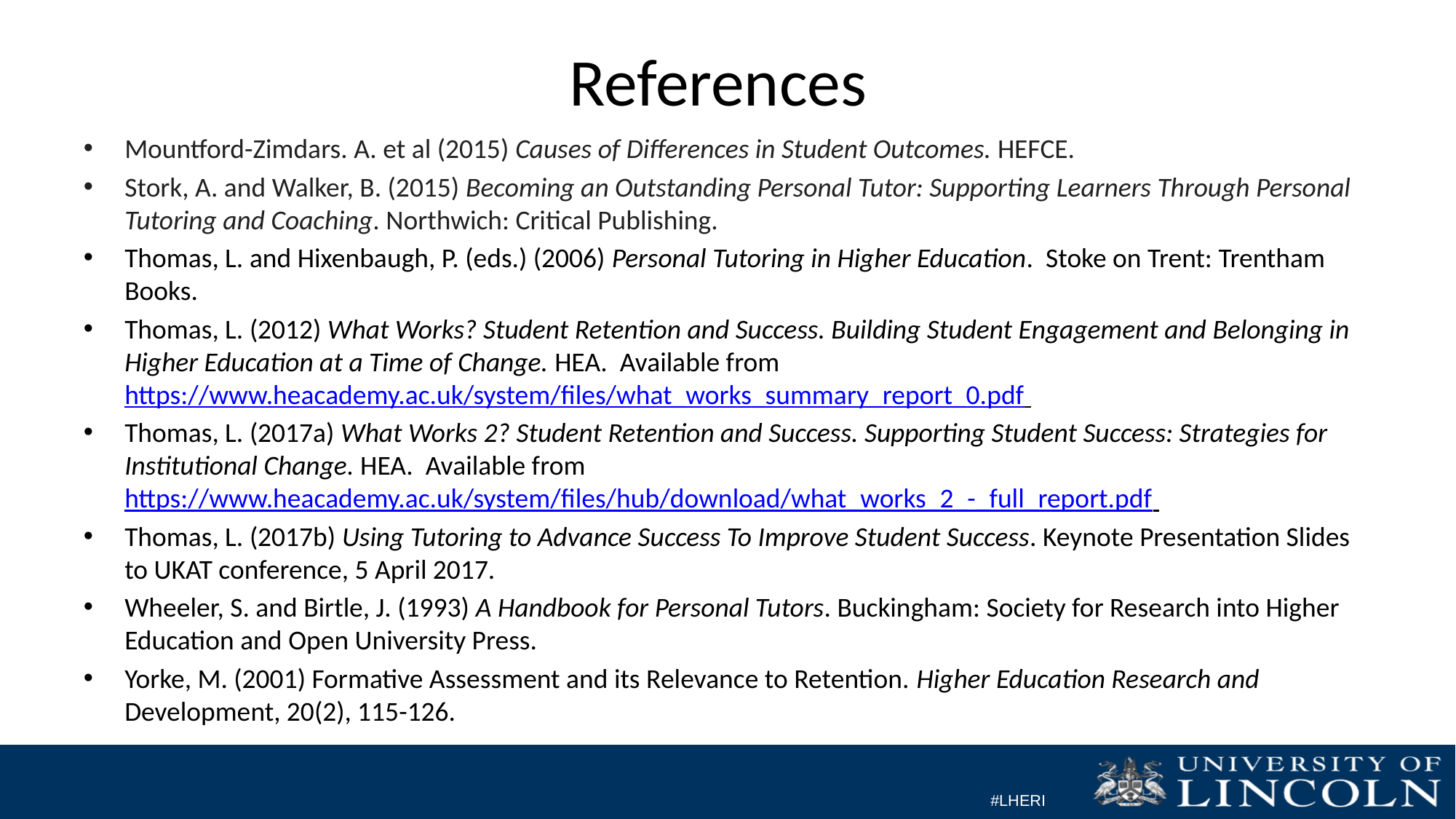

# References
Mountford-Zimdars. A. et al (2015) Causes of Differences in Student Outcomes. HEFCE.
Stork, A. and Walker, B. (2015) Becoming an Outstanding Personal Tutor: Supporting Learners Through Personal Tutoring and Coaching. Northwich: Critical Publishing.
Thomas, L. and Hixenbaugh, P. (eds.) (2006) Personal Tutoring in Higher Education.  Stoke on Trent: Trentham Books.
Thomas, L. (2012) What Works? Student Retention and Success. Building Student Engagement and Belonging in Higher Education at a Time of Change. HEA.  Available from https://www.heacademy.ac.uk/system/files/what_works_summary_report_0.pdf
Thomas, L. (2017a) What Works 2? Student Retention and Success. Supporting Student Success: Strategies for Institutional Change. HEA.  Available from https://www.heacademy.ac.uk/system/files/hub/download/what_works_2_-_full_report.pdf
Thomas, L. (2017b) Using Tutoring to Advance Success To Improve Student Success. Keynote Presentation Slides to UKAT conference, 5 April 2017.
Wheeler, S. and Birtle, J. (1993) A Handbook for Personal Tutors. Buckingham: Society for Research into Higher Education and Open University Press.
Yorke, M. (2001) Formative Assessment and its Relevance to Retention. Higher Education Research and Development, 20(2), 115-126.